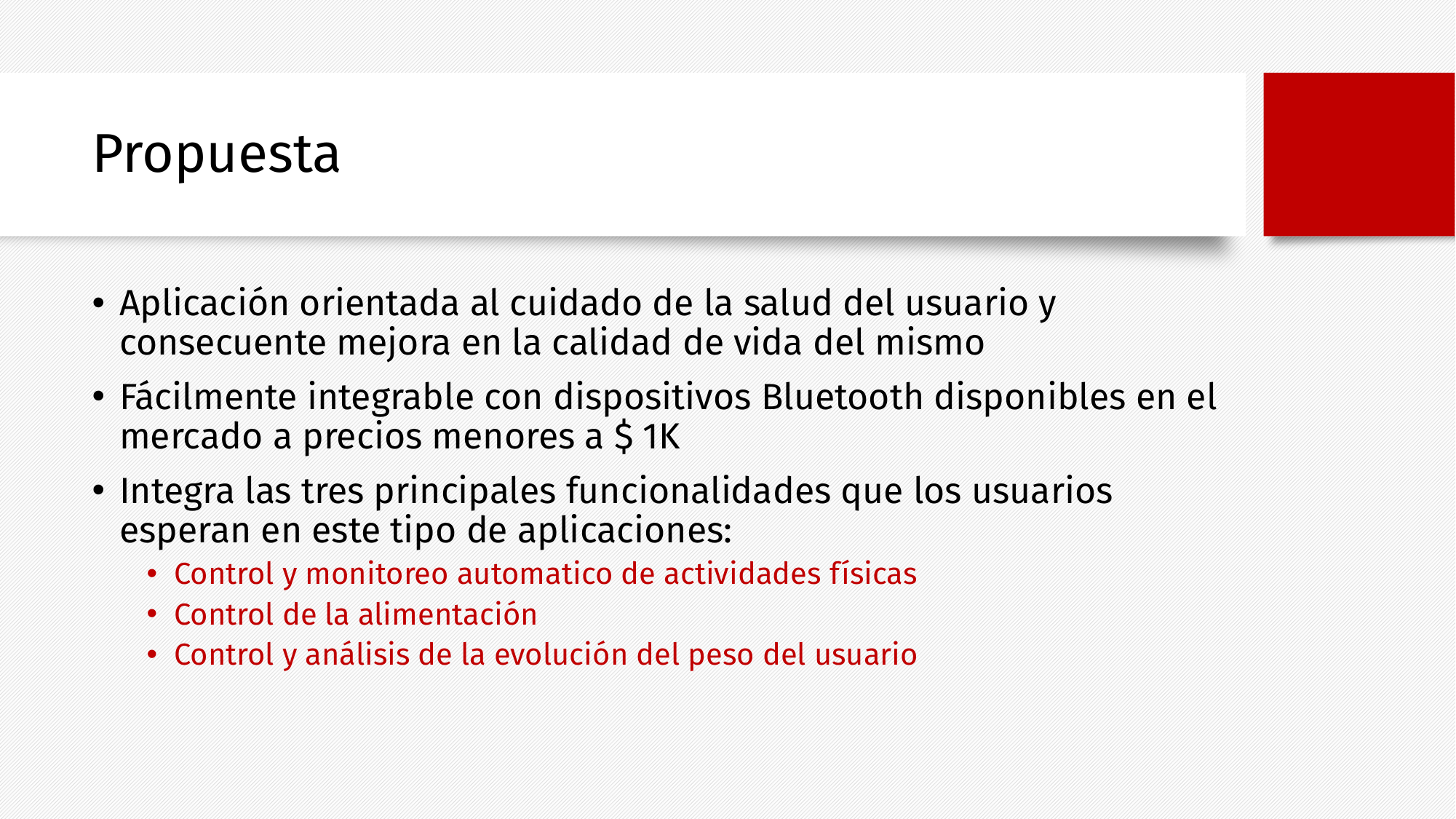

# Propuesta
Aplicación orientada al cuidado de la salud del usuario y consecuente mejora en la calidad de vida del mismo
Fácilmente integrable con dispositivos Bluetooth disponibles en el mercado a precios menores a $ 1K
Integra las tres principales funcionalidades que los usuarios esperan en este tipo de aplicaciones:
Control y monitoreo automatico de actividades físicas
Control de la alimentación
Control y análisis de la evolución del peso del usuario